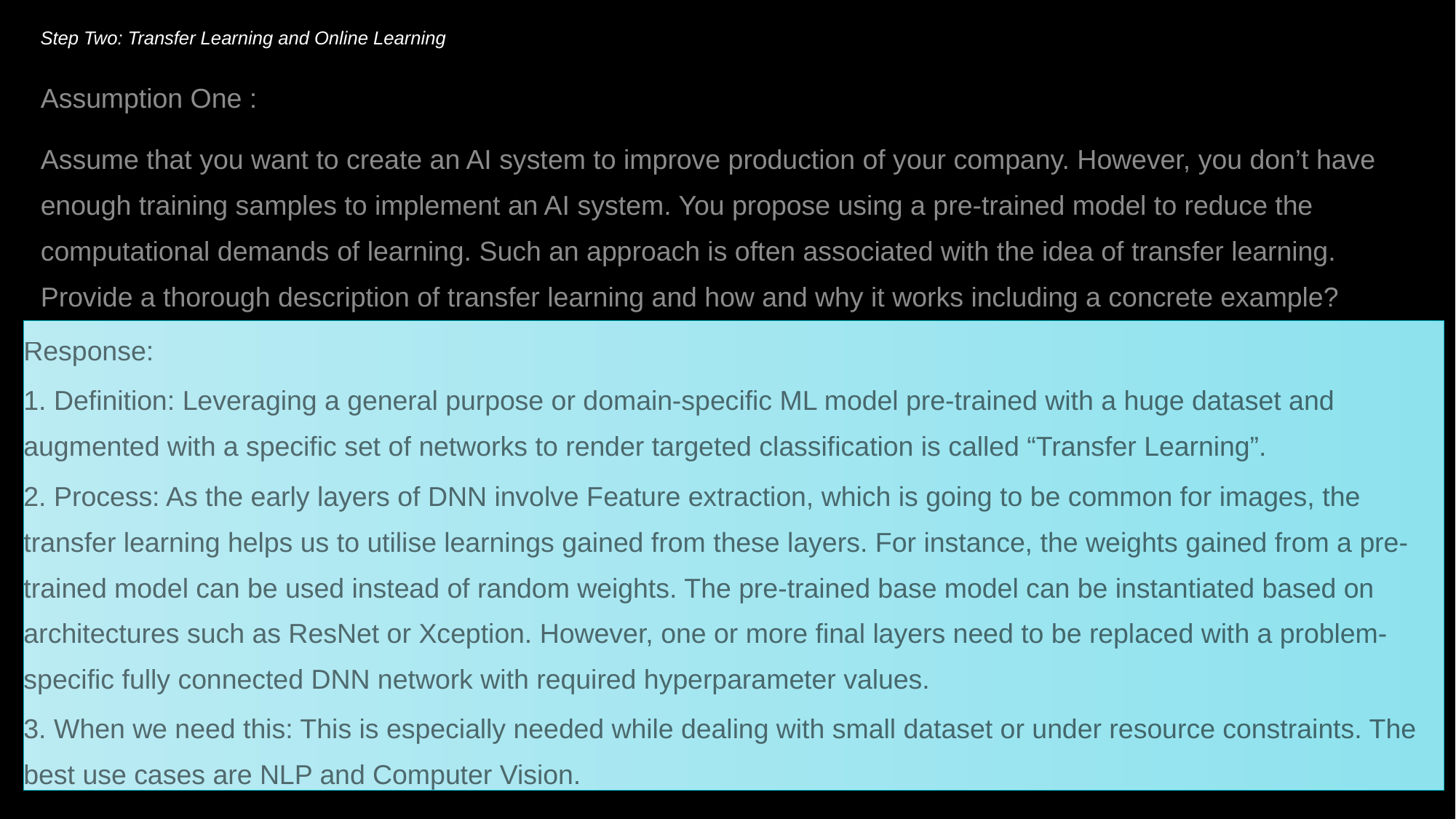

# Step Two: Transfer Learning and Online Learning
Assumption One :
Assume that you want to create an AI system to improve production of your company. However, you don’t have enough training samples to implement an AI system. You propose using a pre-trained model to reduce the computational demands of learning. Such an approach is often associated with the idea of transfer learning. Provide a thorough description of transfer learning and how and why it works including a concrete example?
Response:
1. Definition: Leveraging a general purpose or domain-specific ML model pre-trained with a huge dataset and augmented with a specific set of networks to render targeted classification is called “Transfer Learning”.
2. Process: As the early layers of DNN involve Feature extraction, which is going to be common for images, the transfer learning helps us to utilise learnings gained from these layers. For instance, the weights gained from a pre-trained model can be used instead of random weights. The pre-trained base model can be instantiated based on architectures such as ResNet or Xception. However, one or more final layers need to be replaced with a problem-specific fully connected DNN network with required hyperparameter values.
3. When we need this: This is especially needed while dealing with small dataset or under resource constraints. The best use cases are NLP and Computer Vision.